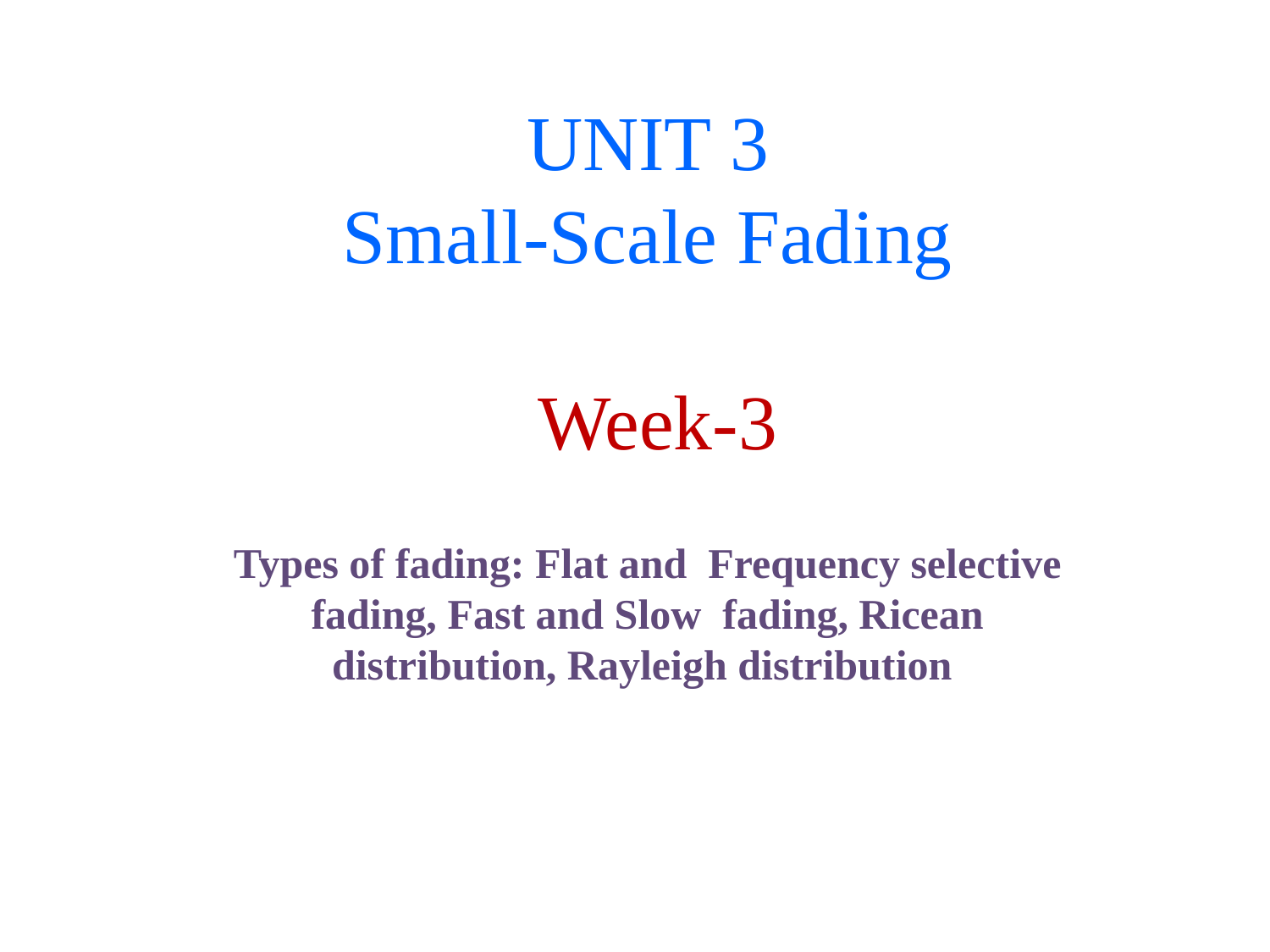

UNIT 3
Small-Scale Fading

Week-3

Types of fading: Flat and  Frequency selective fading, Fast and Slow  fading, Ricean distribution, Rayleigh distribution